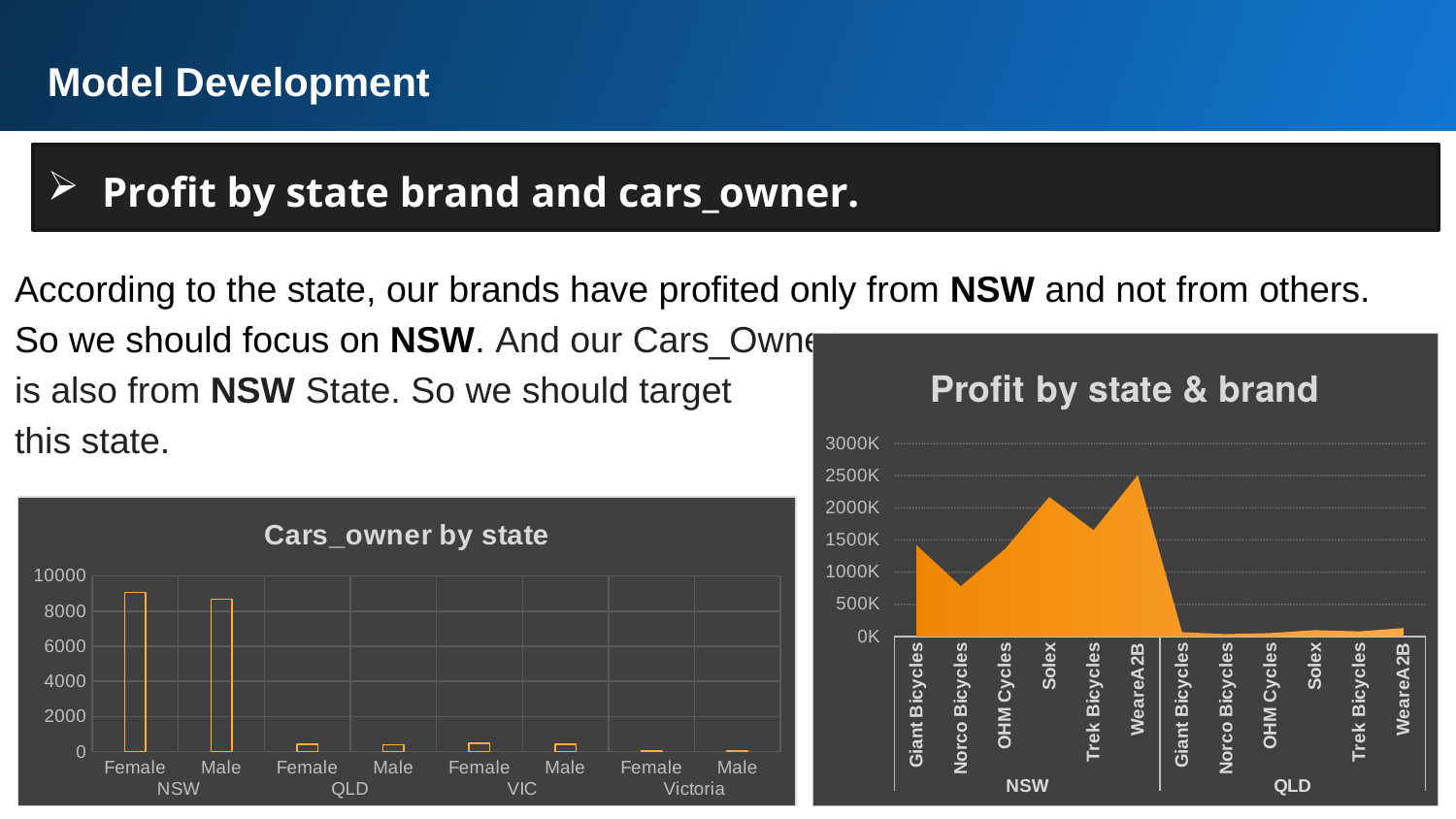

Model Development
Profit by state brand and cars_owner.
According to the state, our brands have profited only from NSW and not from others.
So we should focus on NSW. And our Cars_Owner
is also from NSW State. So we should target
this state.

### Chart: Profit by state & brand

| Category | Total |
|---|---|
| Giant Bicycles | 1419009.399999994 |
| Norco Bicycles | 782572.3000121929 |
| OHM Cycles | 1360324.809975605 |
| Solex | 2169538.5949841207 |
| Trek Bicycles | 1652666.1900000186 |
| WeareA2B | 2508518.2699999413 |
| Giant Bicycles | 67478.73000000001 |
| Norco Bicycles | 38067.96999999996 |
| OHM Cycles | 53621.68999999998 |
| Solex | 99170.9300000001 |
| Trek Bicycles | 79147.65 |
| WeareA2B | 129790.76999999997 |

### Chart: Cars_owner by state

| Category | Total |
|---|---|
| Female | 9053.0 |
| Male | 8679.0 |
| Female | 418.0 |
| Male | 402.0 |
| Female | 493.0 |
| Male | 419.0 |
| Female | 47.0 |
| Male | 34.0 |